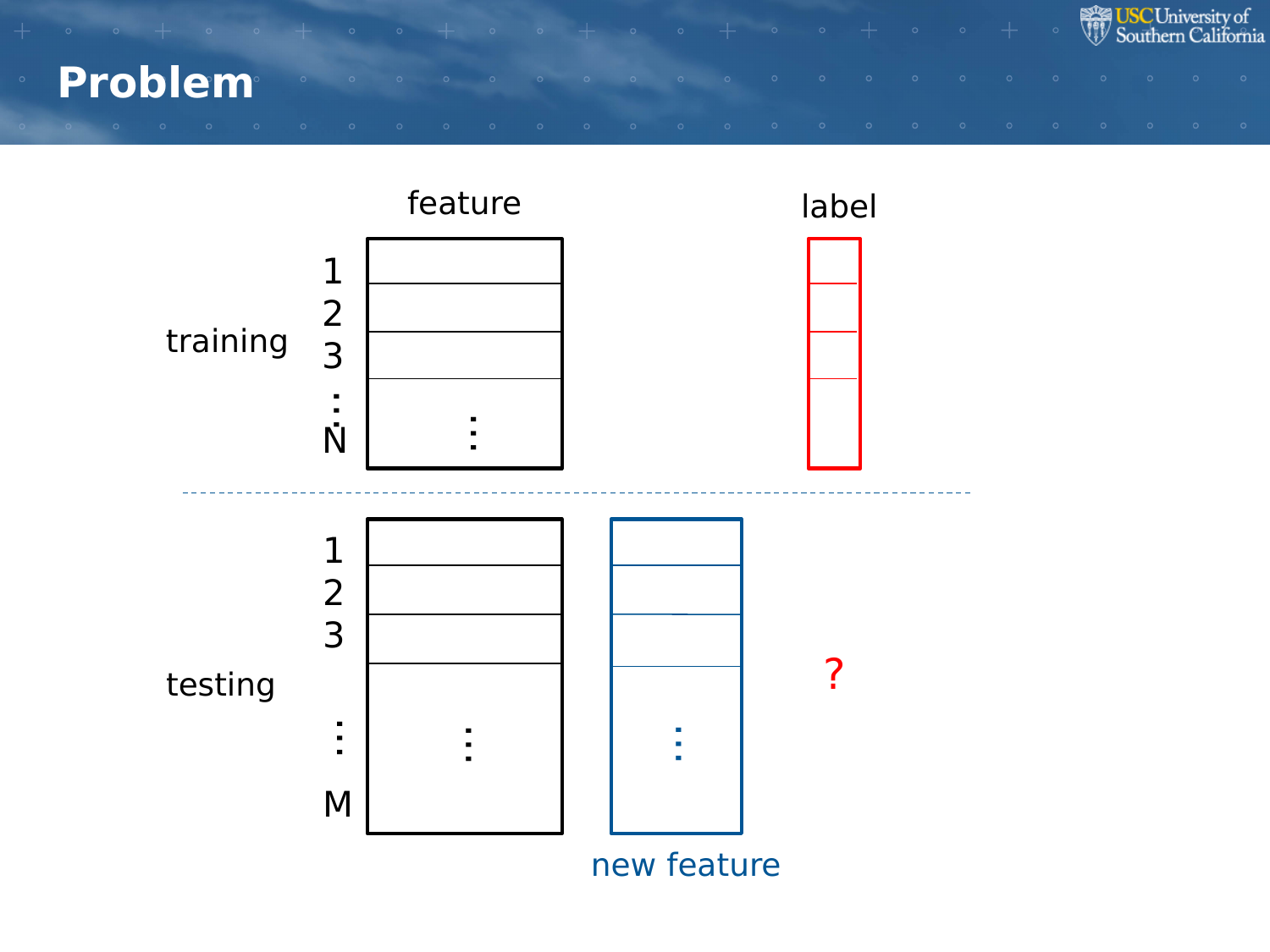

Problem
feature
label

1
2
3

N
training
…
…

1
2
3

M
?
testing
…
…
…
new feature